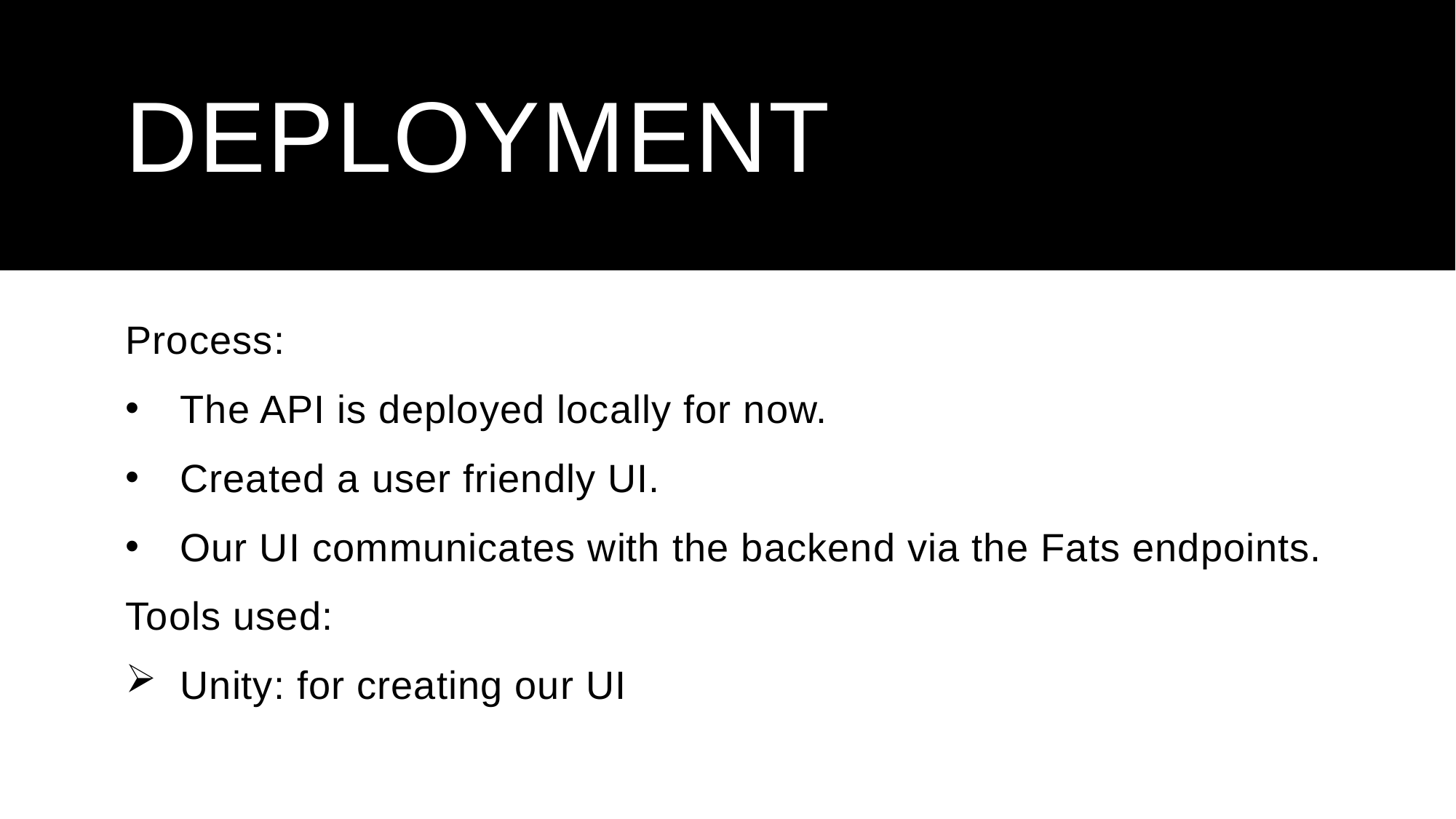

# Deployment
Process:
The API is deployed locally for now.
Created a user friendly UI.
Our UI communicates with the backend via the Fats endpoints.
Tools used:
Unity: for creating our UI